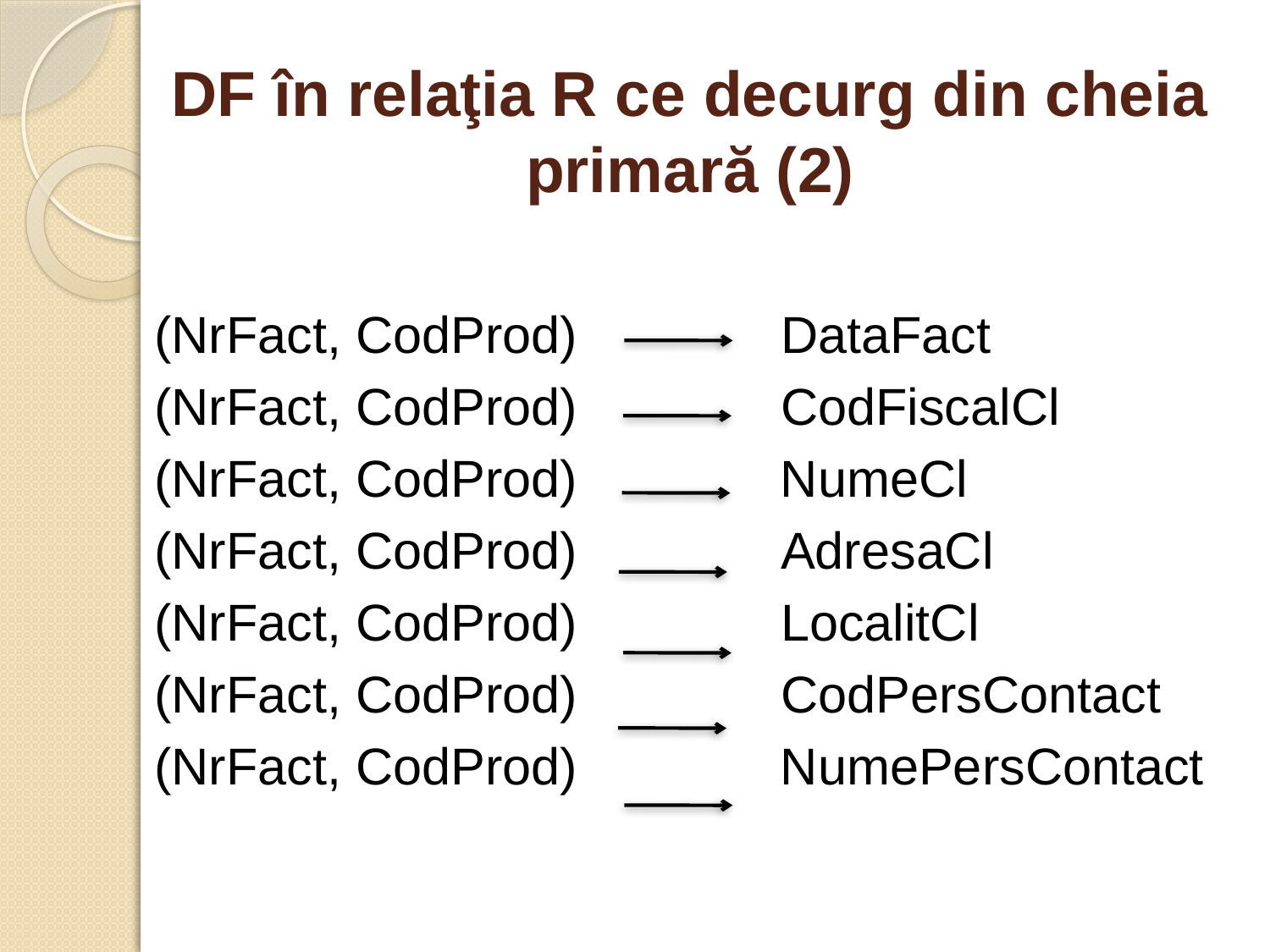

# DF în relaţia R ce decurg din cheia primară (2)
(NrFact, CodProd) 	       DataFact
(NrFact, CodProd) 	       CodFiscalCl
(NrFact, CodProd)	       NumeCl
(NrFact, CodProd) 	       AdresaCl
(NrFact, CodProd) 	       LocalitCl
(NrFact, CodProd) 	       CodPersContact
(NrFact, CodProd) 	       NumePersContact